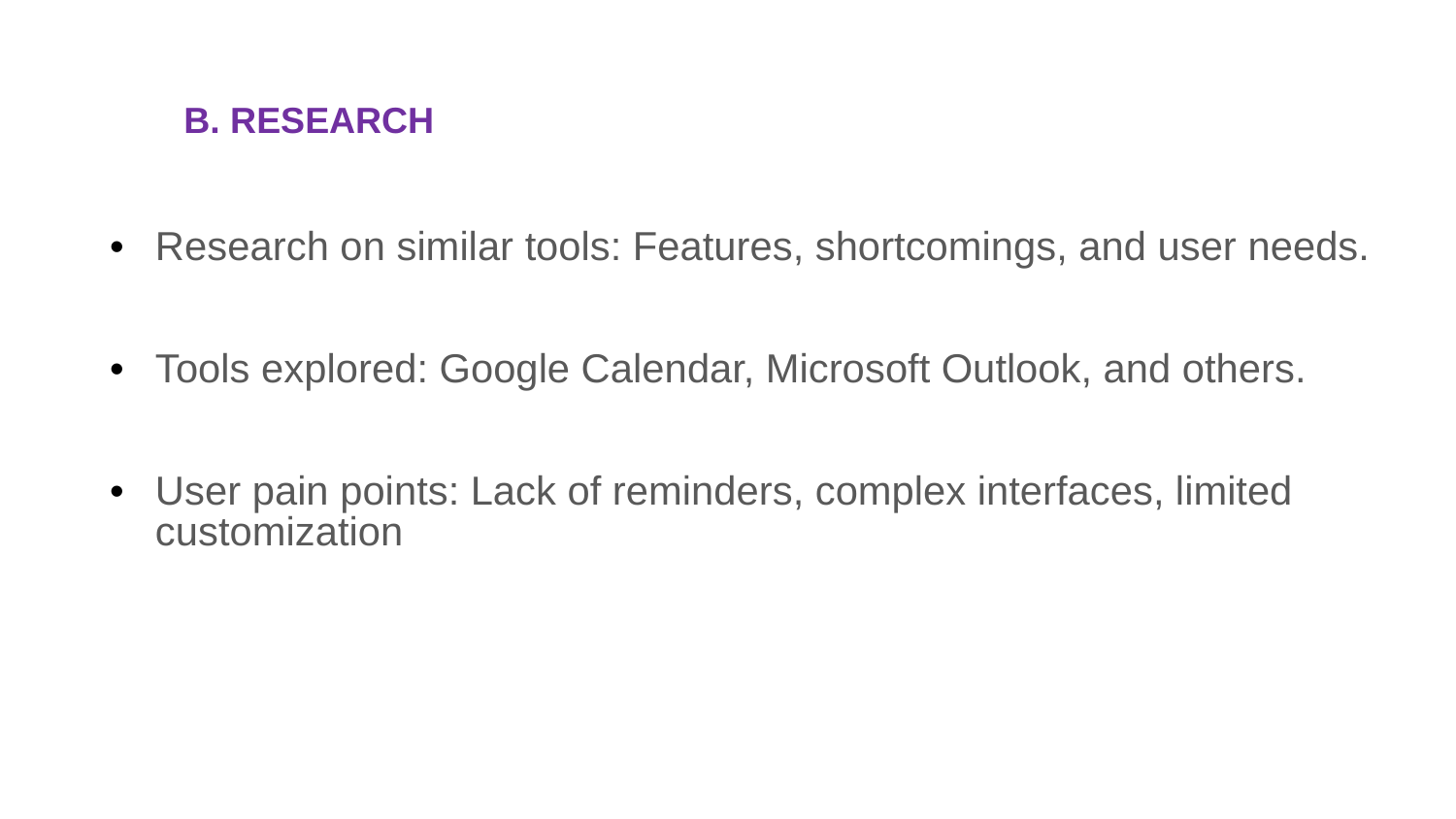

# B. RESEARCH

Research on similar tools: Features, shortcomings, and user needs.

Tools explored: Google Calendar, Microsoft Outlook, and others.

User pain points: Lack of reminders, complex interfaces, limited customization